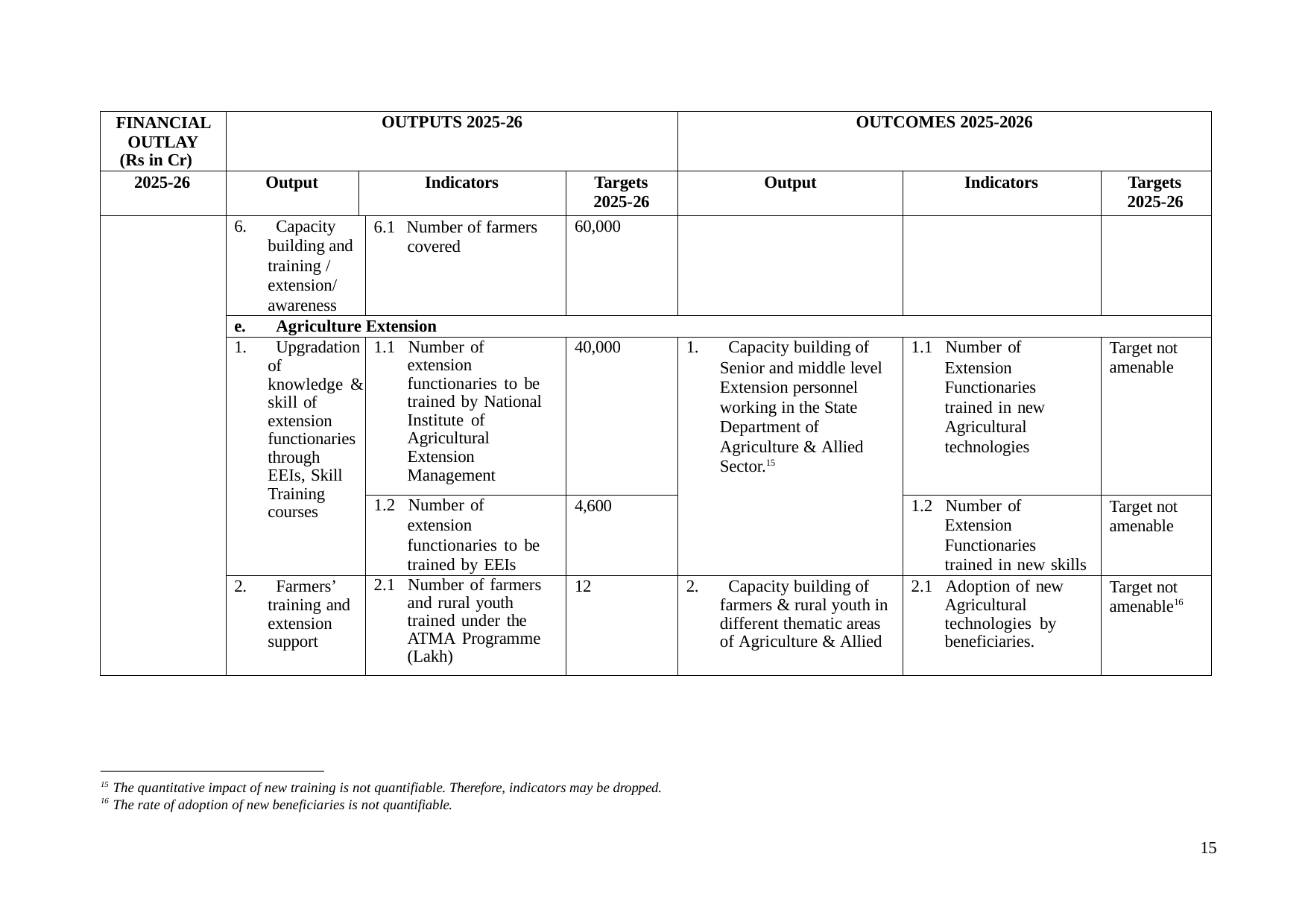

| FINANCIAL OUTLAY (Rs in Cr) | OUTPUTS 2025-26 |  |  |  | OUTCOMES 2025-2026 |  |  |
| --- | --- | --- | --- | --- | --- | --- | --- |
| 2025-26 | Output | Indicators |  | Targets 2025-26 | Output | Indicators | Targets 2025-26 |
|  | 6. Capacity building and training / extension/ awareness |  | 6.1 Number of farmers covered | 60,000 |  |  |  |
|  | e. Agriculture Extension |  |  |  |  |  |  |
|  | 1. Upgradation of knowledge & skill of extension functionaries through EEIs, Skill Training courses |  | 1.1 Number of extension functionaries to be trained by National Institute of Agricultural Extension Management | 40,000 | 1. Capacity building of Senior and middle level Extension personnel working in the State Department of Agriculture & Allied Sector.15 | 1.1 Number of Extension Functionaries trained in new Agricultural technologies | Target not amenable |
|  |  |  | 1.2 Number of extension functionaries to be trained by EEIs | 4,600 |  | 1.2 Number of Extension Functionaries trained in new skills | Target not amenable |
|  | 2. Farmers’ training and extension support |  | 2.1 Number of farmers and rural youth trained under the ATMA Programme (Lakh) | 12 | 2. Capacity building of farmers & rural youth in different thematic areas of Agriculture & Allied | 2.1 Adoption of new Agricultural technologies by beneficiaries. | Target not amenable16 |

15 The quantitative impact of new training is not quantifiable. Therefore, indicators may be dropped.
16 The rate of adoption of new beneficiaries is not quantifiable.
15